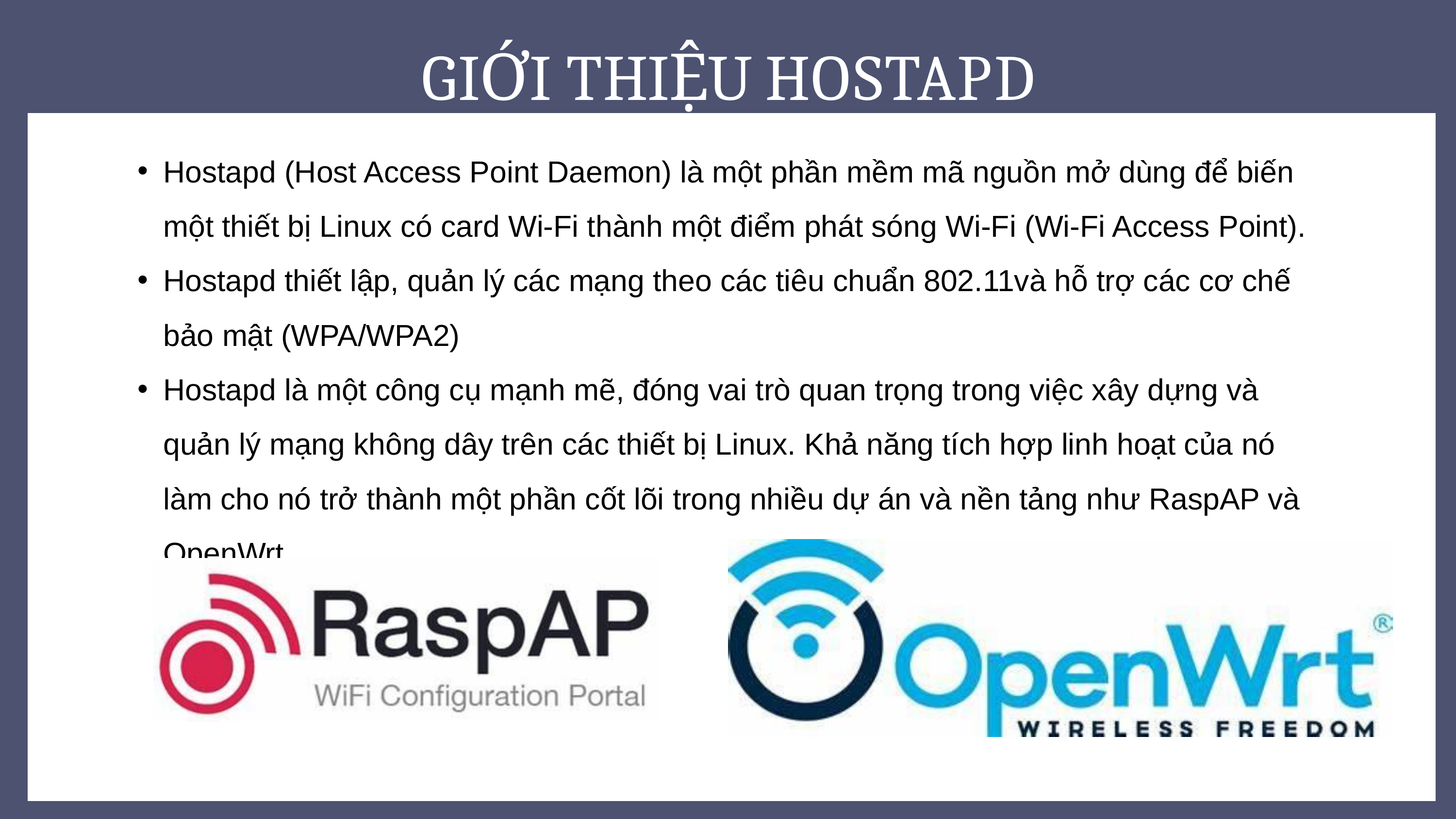

GIỚI THIỆU HOSTAPD

Hostapd (Host Access Point Daemon) là một phần mềm mã nguồn mở dùng để biến một thiết bị Linux có card Wi-Fi thành một điểm phát sóng Wi-Fi (Wi-Fi Access Point).
Hostapd thiết lập, quản lý các mạng theo các tiêu chuẩn 802.11và hỗ trợ các cơ chế bảo mật (WPA/WPA2)
Hostapd là một công cụ mạnh mẽ, đóng vai trò quan trọng trong việc xây dựng và quản lý mạng không dây trên các thiết bị Linux. Khả năng tích hợp linh hoạt của nó làm cho nó trở thành một phần cốt lõi trong nhiều dự án và nền tảng như RaspAP và OpenWrt.